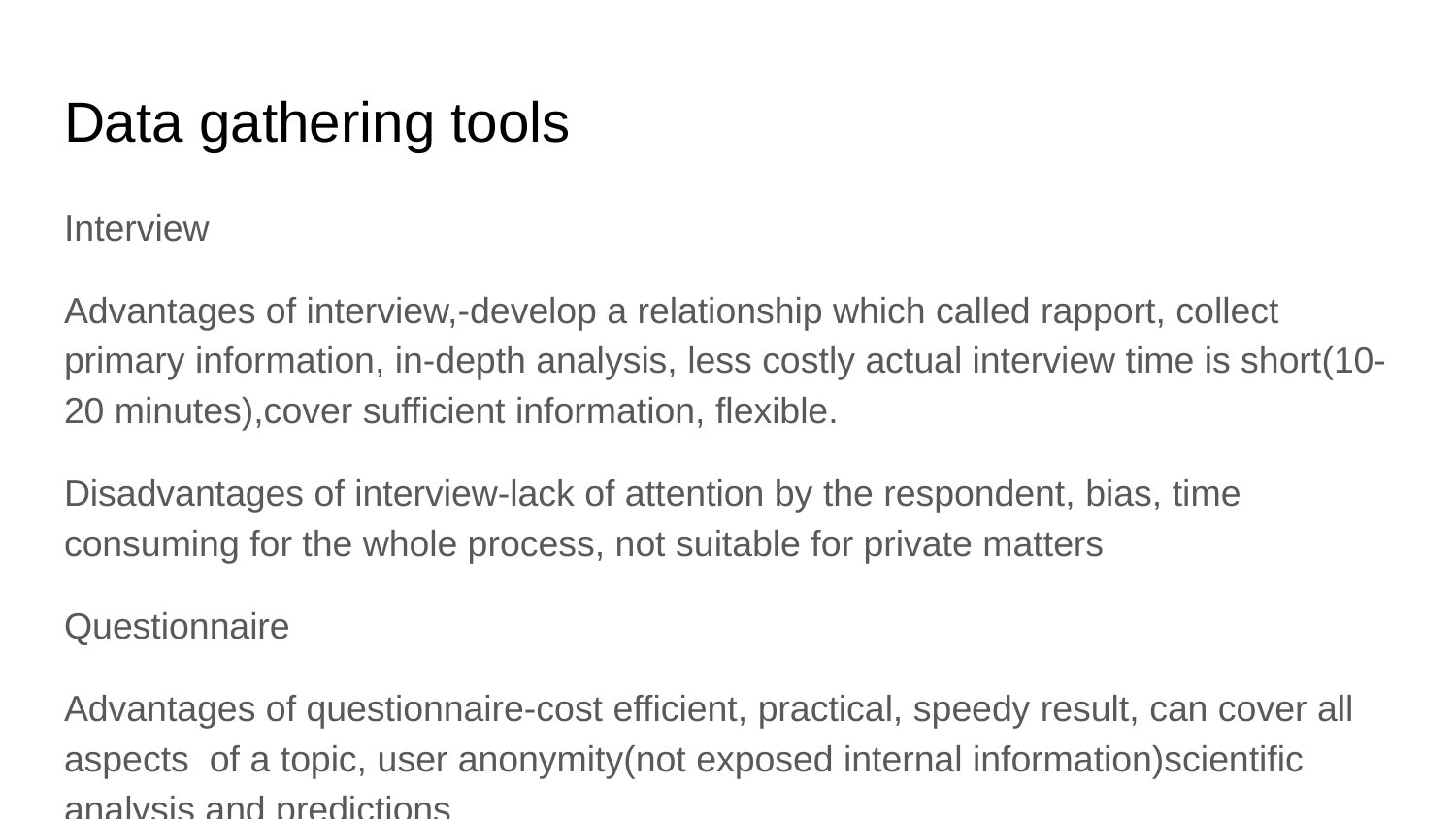

# Data gathering tools
Interview
Advantages of interview,-develop a relationship which called rapport, collect primary information, in-depth analysis, less costly actual interview time is short(10-20 minutes),cover sufficient information, flexible.
Disadvantages of interview-lack of attention by the respondent, bias, time consuming for the whole process, not suitable for private matters
Questionnaire
Advantages of questionnaire-cost efficient, practical, speedy result, can cover all aspects  of a topic, user anonymity(not exposed internal information)scientific analysis and predictions